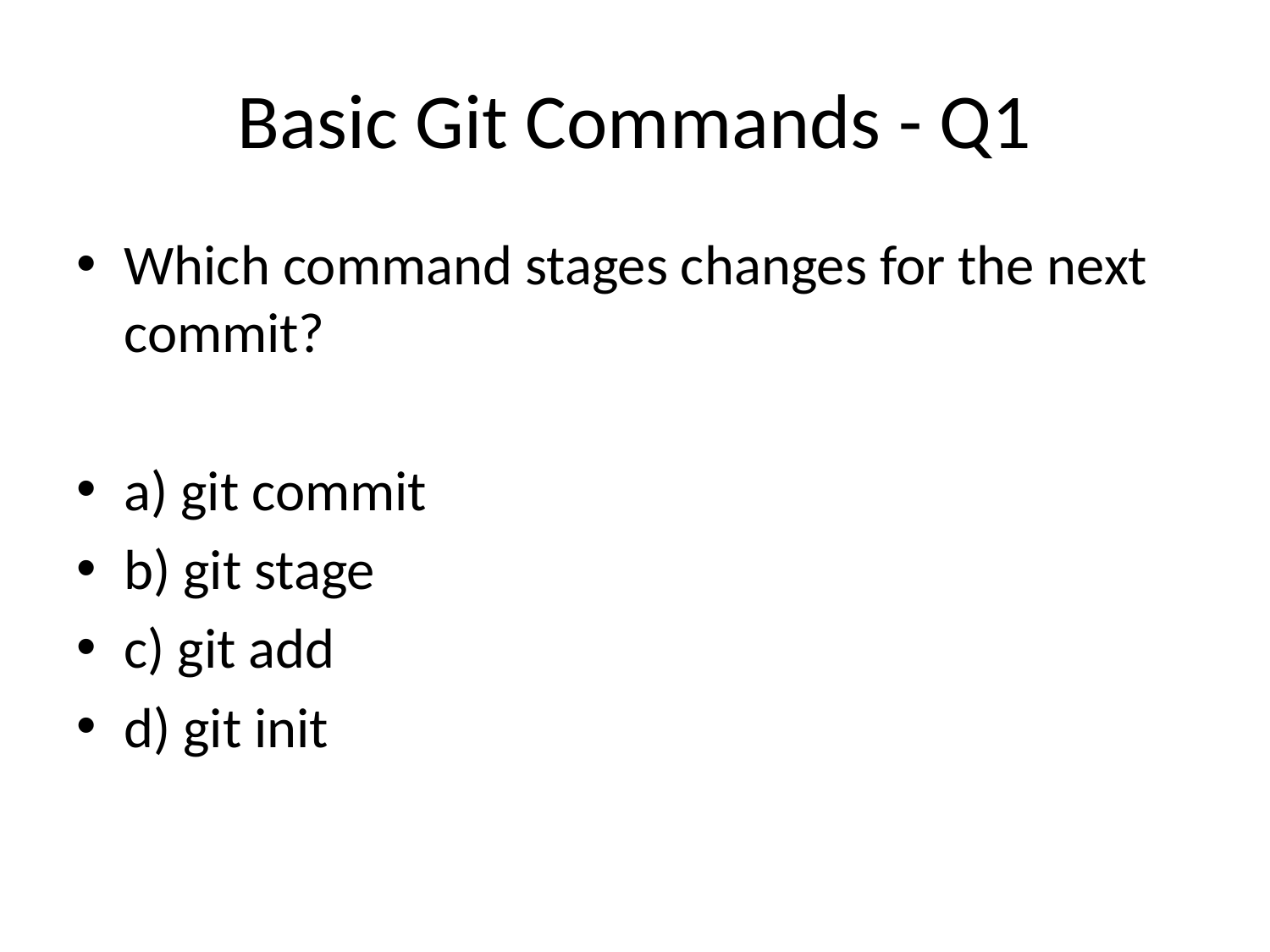

# Basic Git Commands - Q1
Which command stages changes for the next commit?

a) git commit
b) git stage
c) git add
d) git init